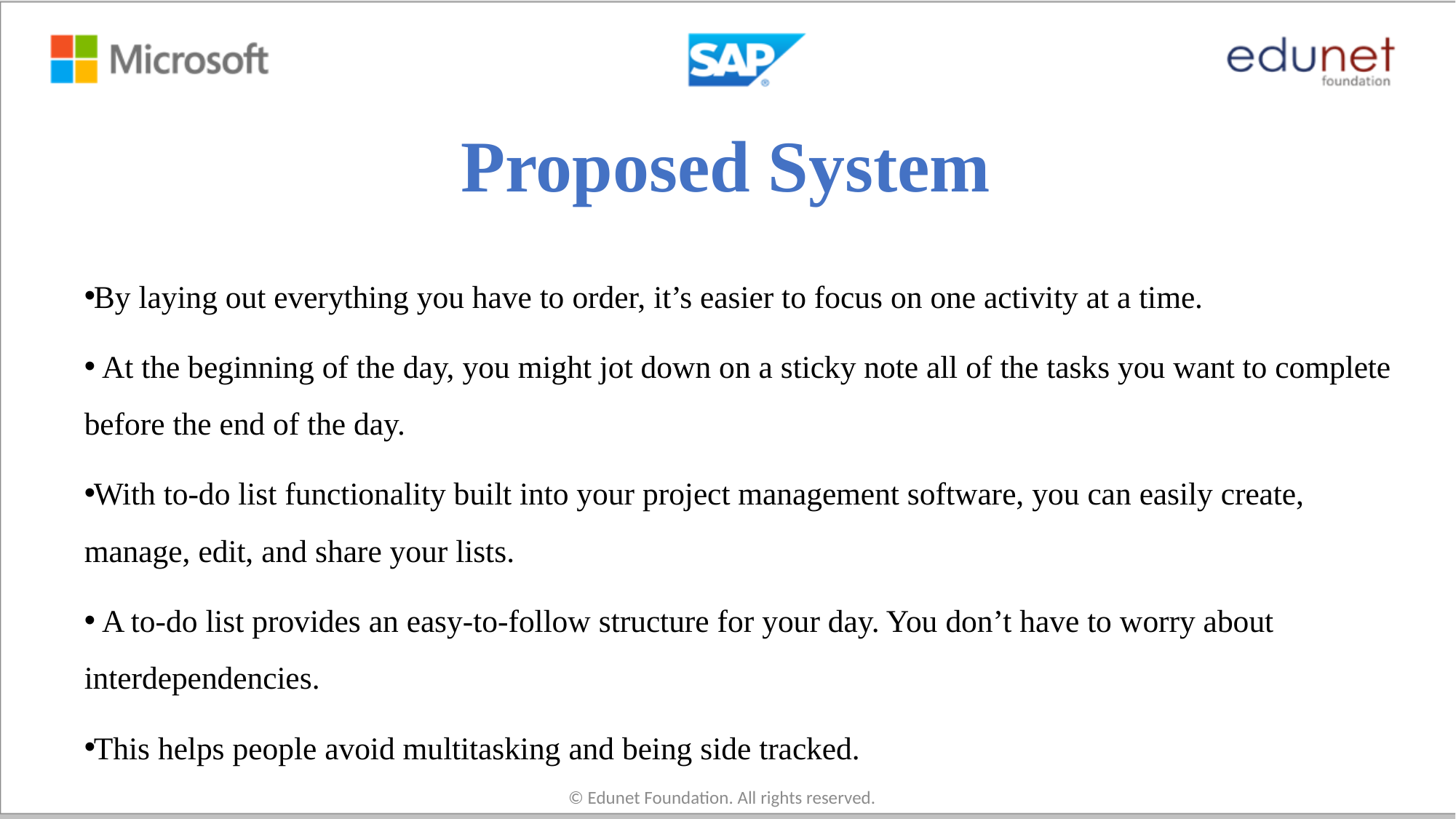

# Proposed System
By laying out everything you have to order, it’s easier to focus on one activity at a time.
 At the beginning of the day, you might jot down on a sticky note all of the tasks you want to complete before the end of the day.
With to-do list functionality built into your project management software, you can easily create, manage, edit, and share your lists.
 A to-do list provides an easy-to-follow structure for your day. You don’t have to worry about interdependencies.
This helps people avoid multitasking and being side tracked.
© Edunet Foundation. All rights reserved.